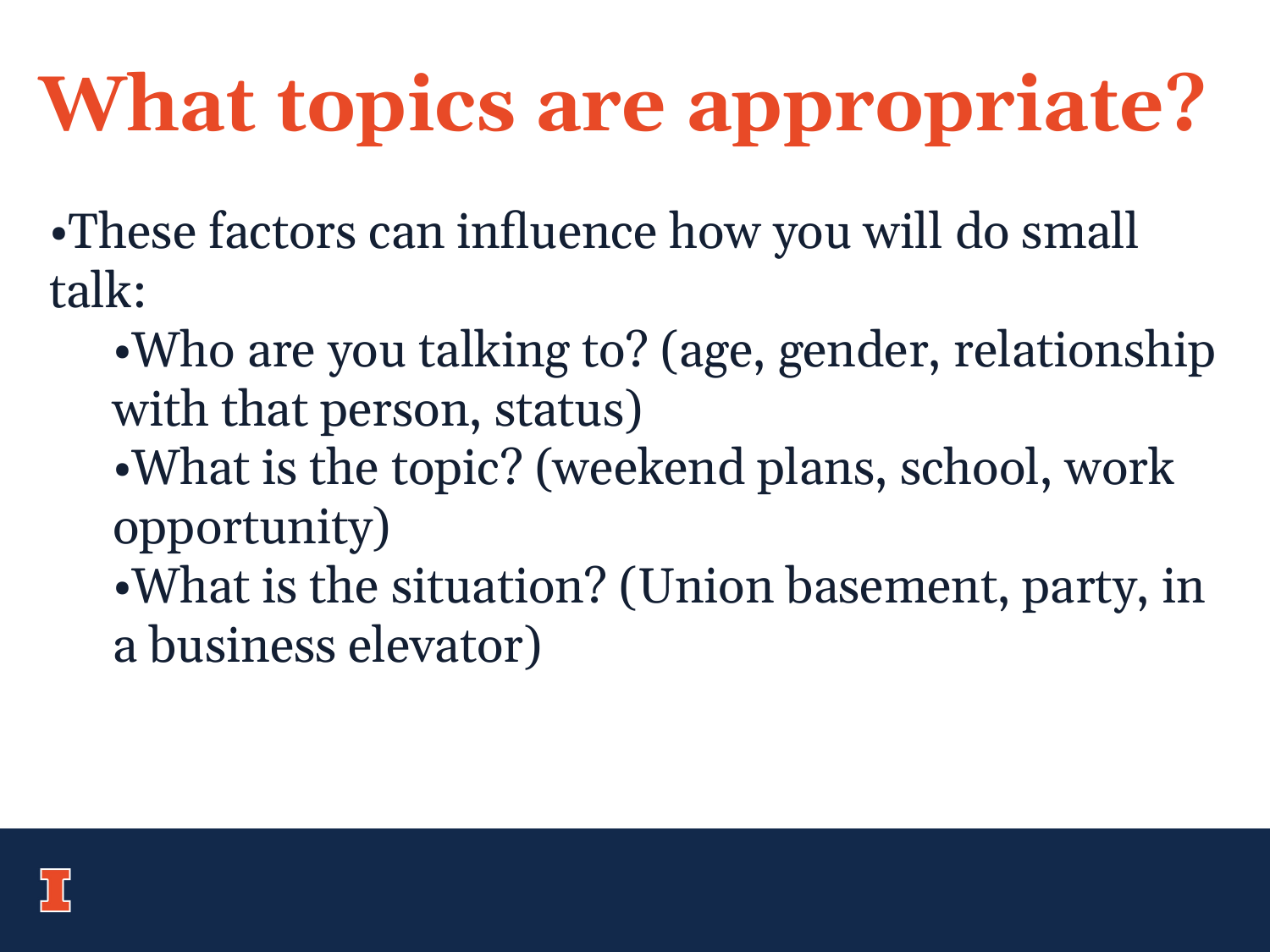

What topics are appropriate?

•These factors can influence how you will do small talk:
•Who are you talking to? (age, gender, relationship with that person, status)
•What is the topic? (weekend plans, school, work opportunity)
•What is the situation? (Union basement, party, in a business elevator)